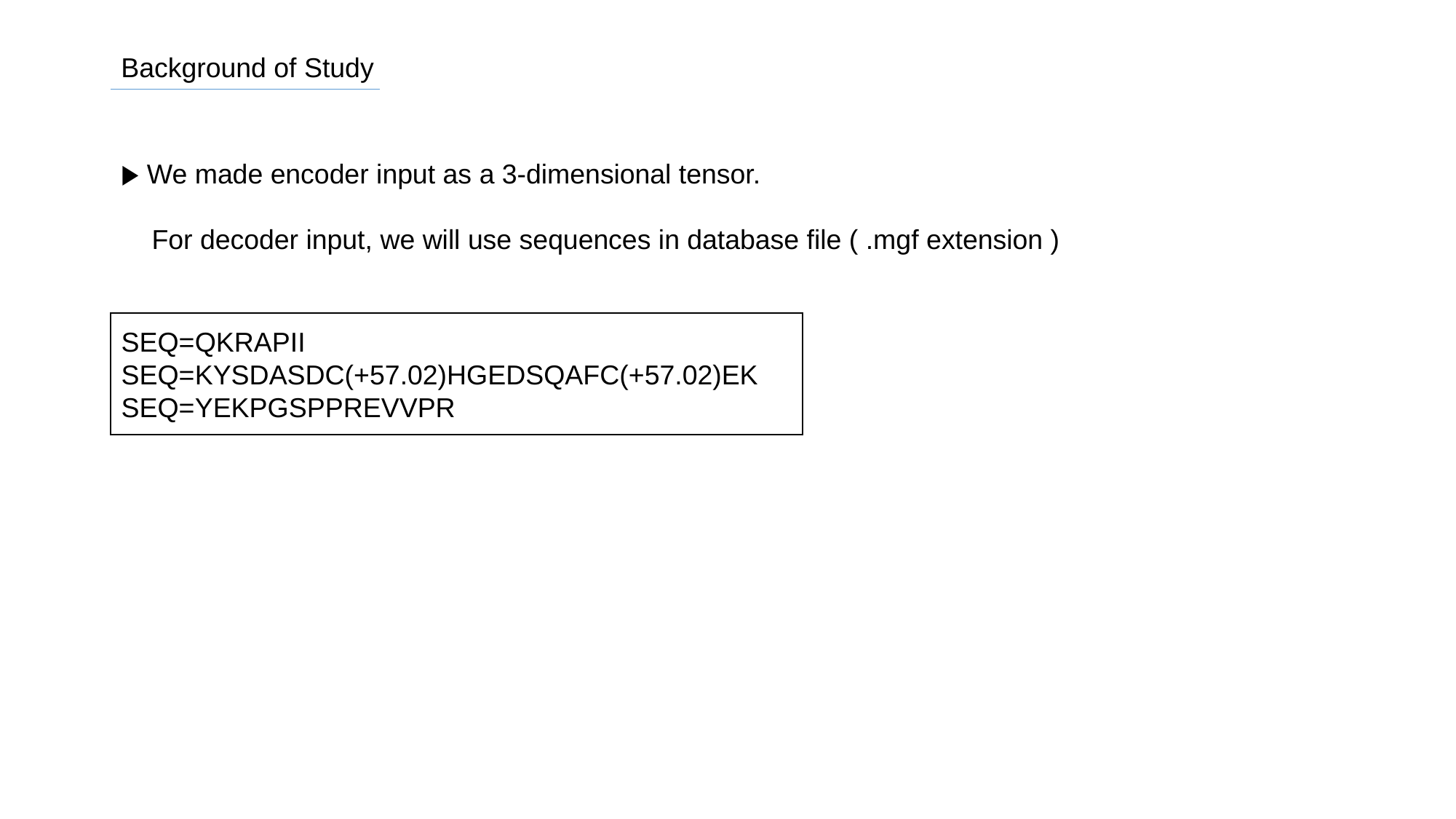

Background of Study
▶ We made encoder input as a 3-dimensional tensor.

    For decoder input, we will use sequences in database file ( .mgf extension )
SEQ=QKRAPII
SEQ=KYSDASDC(+57.02)HGEDSQAFC(+57.02)EK
SEQ=YEKPGSPPREVVPR